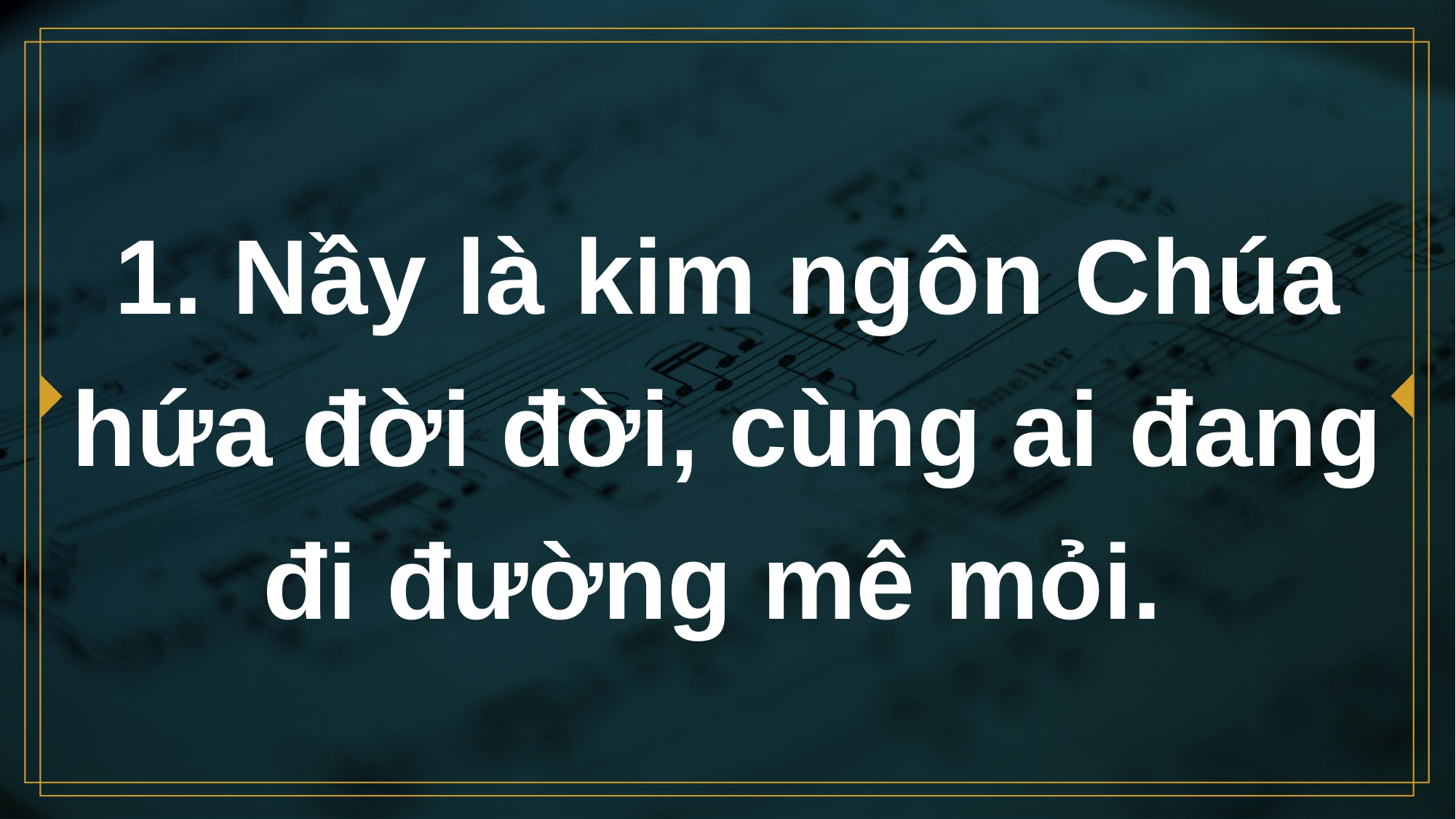

# 1. Nầy là kim ngôn Chúa hứa đời đời, cùng ai đang đi đường mê mỏi.